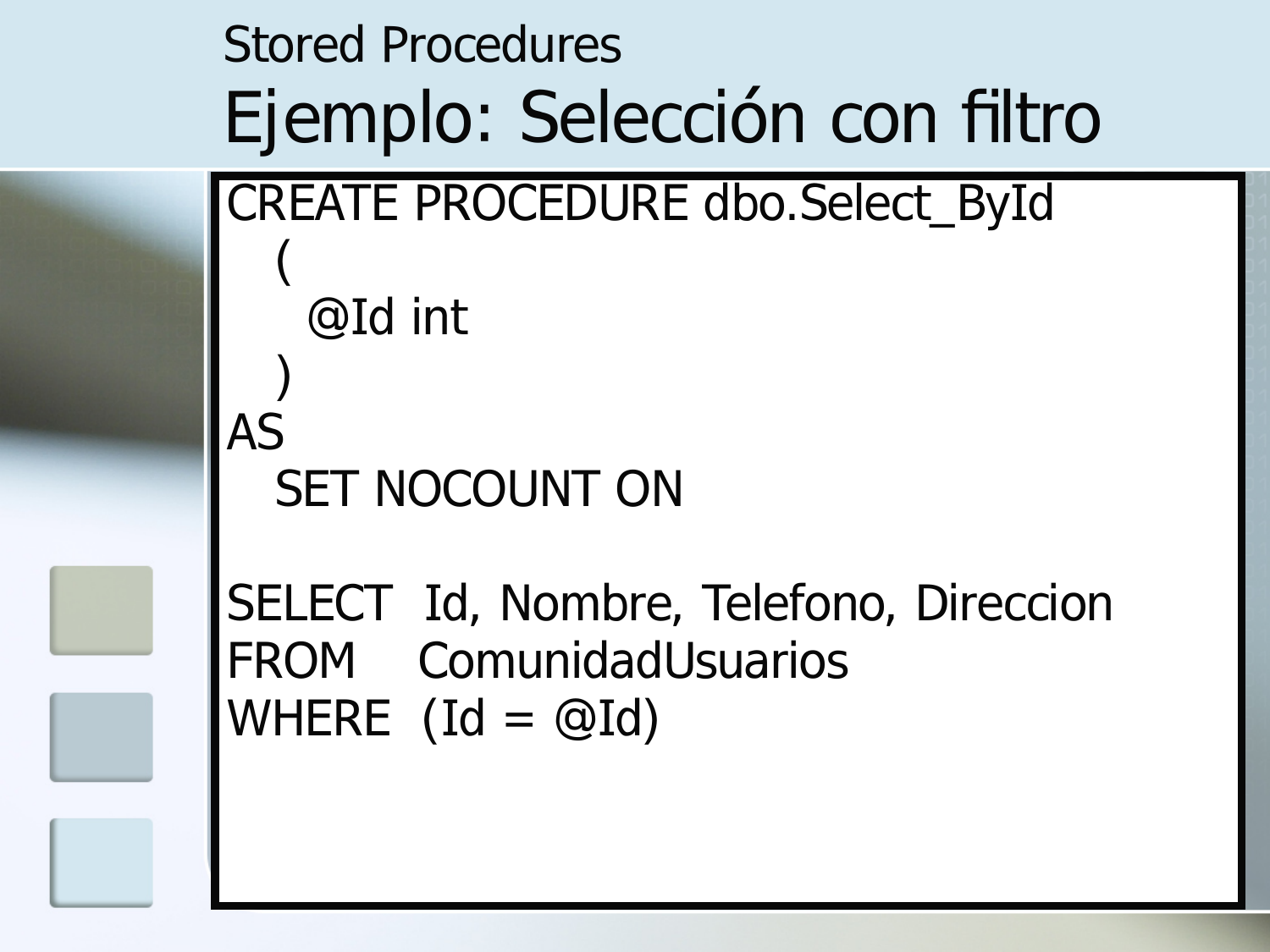

# Stored Procedures Ejemplo: Selección con filtro
CREATE PROCEDURE dbo.Select_ById
	(
	  @Id int
	)
AS
	SET NOCOUNT ON

SELECT  Id, Nombre, Telefono, Direccion
FROM    ComunidadUsuarios
WHERE  (Id = @Id)